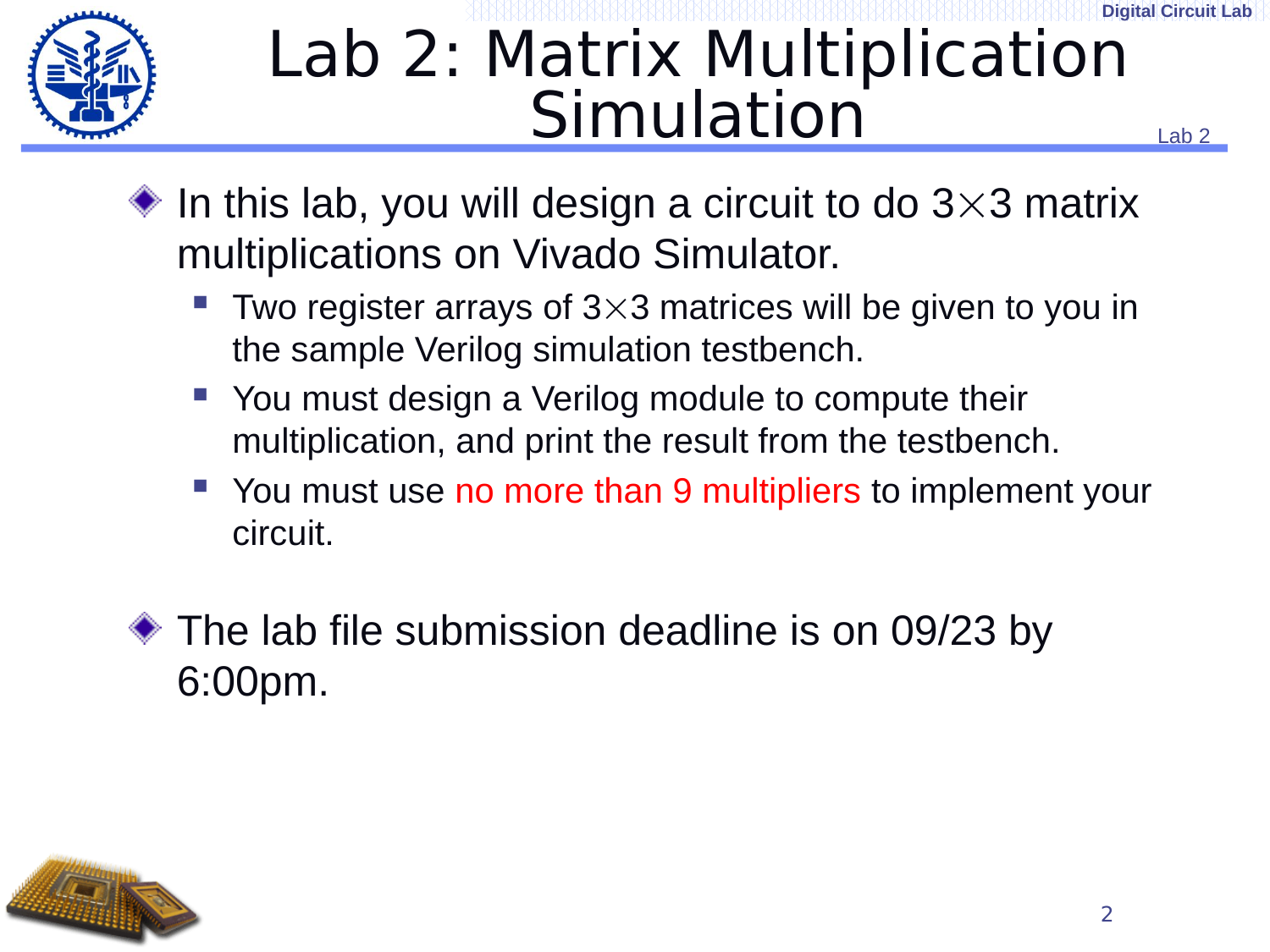

# Lab 2: Matrix Multiplication Simulation
In this lab, you will design a circuit to do 3×3 matrix multiplications on Vivado Simulator.
Two register arrays of 3×3 matrices will be given to you in the sample Verilog simulation testbench.
You must design a Verilog module to compute their multiplication, and print the result from the testbench.
You must use no more than 9 multipliers to implement your circuit.
The lab file submission deadline is on 09/23 by 6:00pm.

2